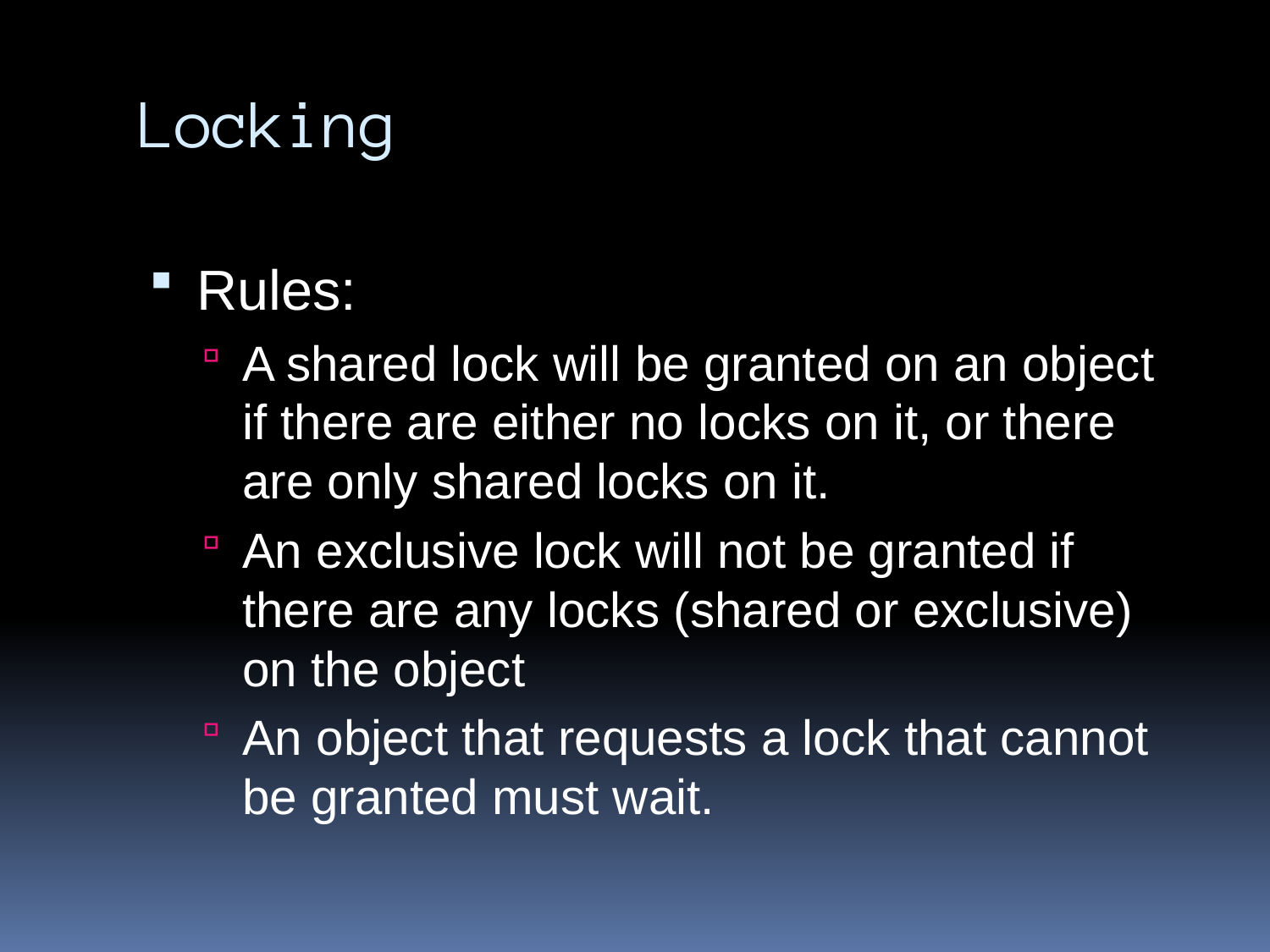

# Locking
Rules:
A shared lock will be granted on an object if there are either no locks on it, or there are only shared locks on it.
An exclusive lock will not be granted if there are any locks (shared or exclusive) on the object
An object that requests a lock that cannot be granted must wait.